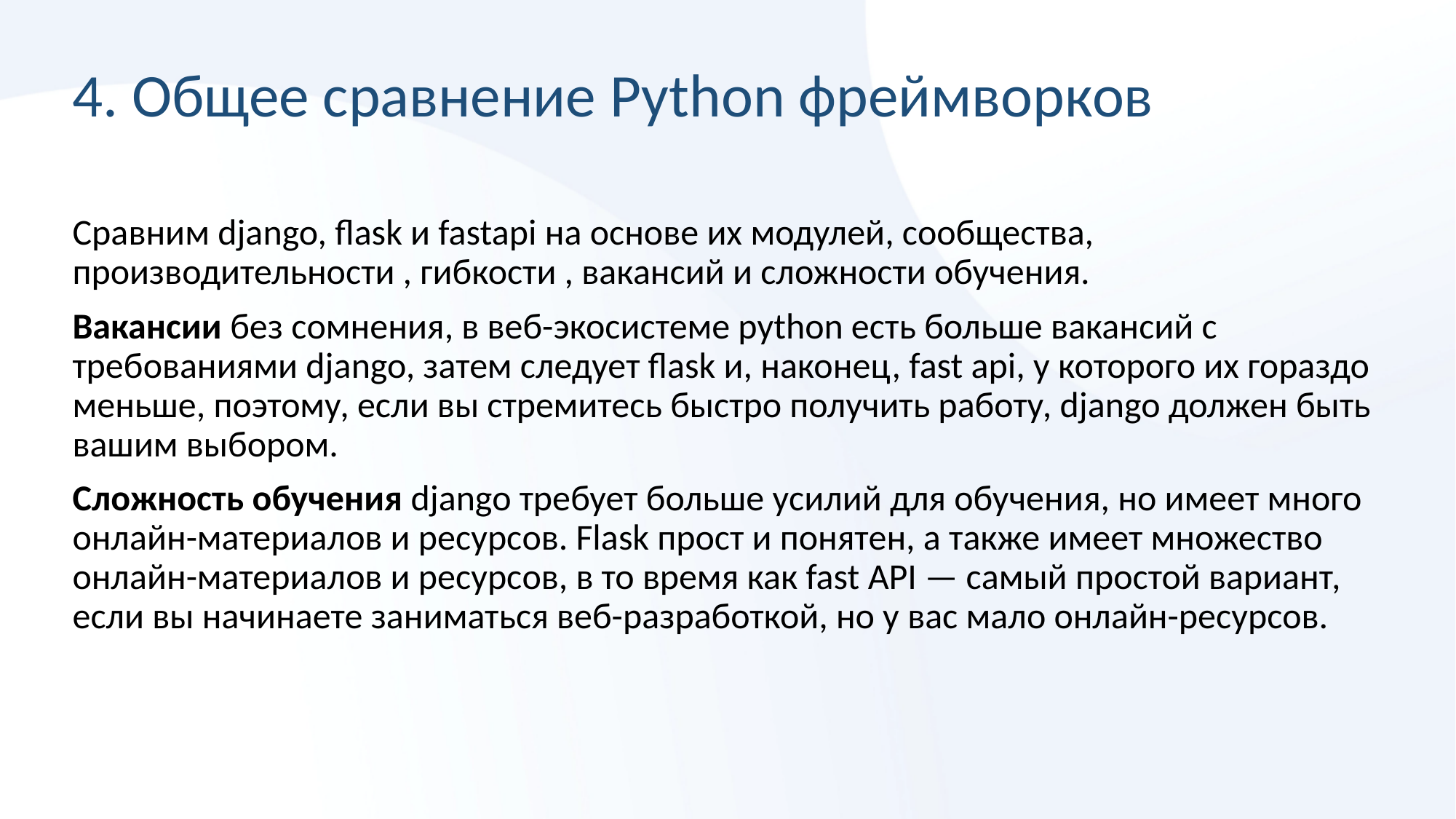

# 4. Общее сравнение Python фреймворков
Сравним django, flask и fastapi на основе их модулей, сообщества, производительности , гибкости , вакансий и сложности обучения.
Вакансии без сомнения, в веб-экосистеме python есть больше вакансий с требованиями django, затем следует flask и, наконец, fast api, у которого их гораздо меньше, поэтому, если вы стремитесь быстро получить работу, django должен быть вашим выбором.
Сложность обучения django требует больше усилий для обучения, но имеет много онлайн-материалов и ресурсов. Flask прост и понятен, а также имеет множество онлайн-материалов и ресурсов, в то время как fast API — самый простой вариант, если вы начинаете заниматься веб-разработкой, но у вас мало онлайн-ресурсов.